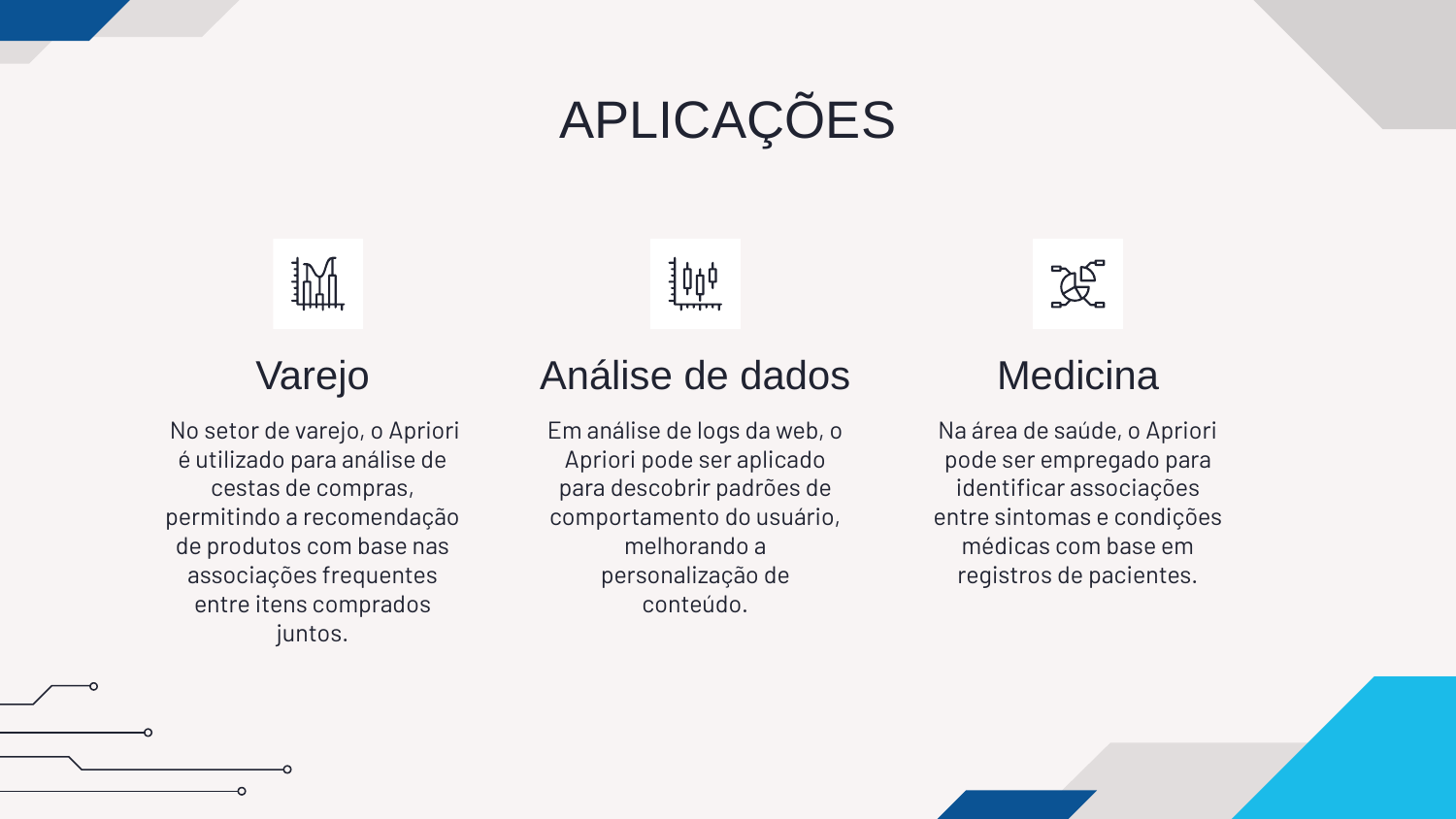

# APLICAÇÕES

Varejo
Análise de dados
Medicina
 No setor de varejo, o Apriori é utilizado para análise de cestas de compras, permitindo a recomendação de produtos com base nas associações frequentes entre itens comprados juntos.
Em análise de logs da web, o Apriori pode ser aplicado para descobrir padrões de comportamento do usuário, melhorando a personalização de conteúdo.
Na área de saúde, o Apriori pode ser empregado para identificar associações entre sintomas e condições médicas com base em registros de pacientes.